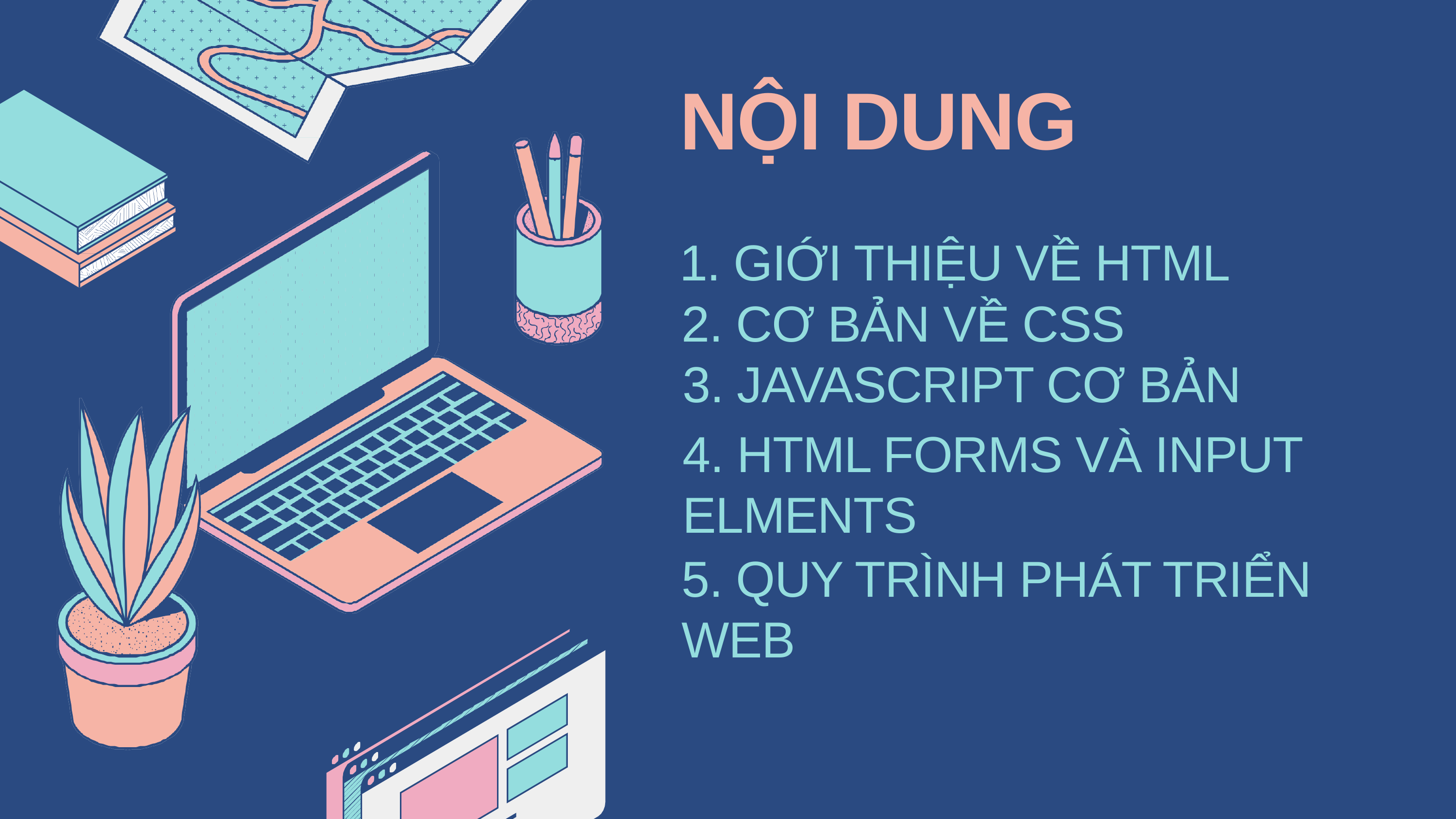

# NỘI DUNG

1. GIỚI THIỆU VỀ HTML

2. CƠ BẢN VỀ CSS
3. JAVASCRIPT CƠ BẢN

4. HTML FORMS VÀ INPUT ELMENTS

5. QUY TRÌNH PHÁT TRIỂN WEB